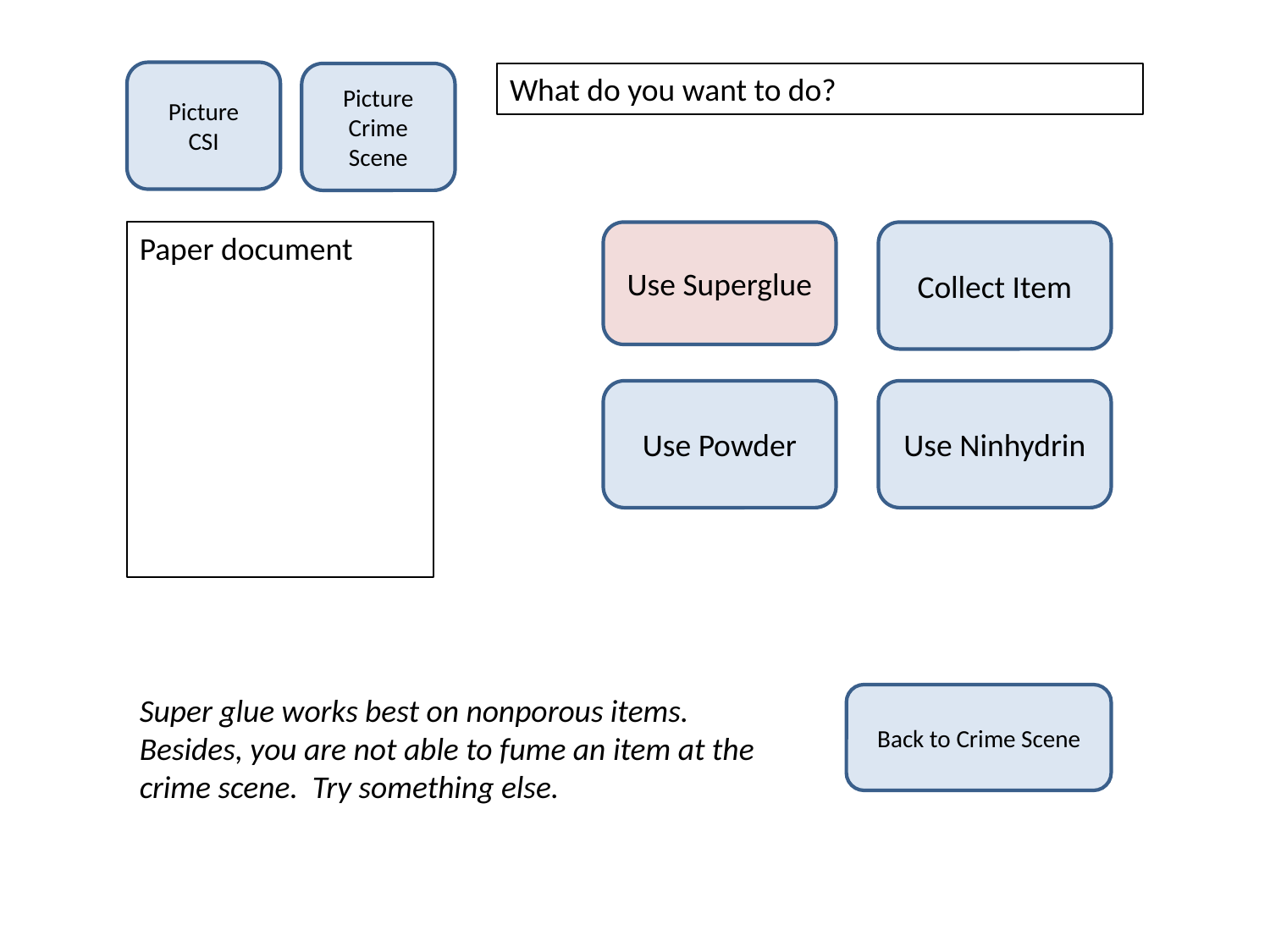

Picture
CSI
Picture
Crime Scene
What do you want to do?
Paper document

Use Superglue
Collect Item
Use Powder
Use Ninhydrin
Super glue works best on nonporous items.  Besides, you are not able to fume an item at the crime scene.  Try something else.
Back to Crime Scene